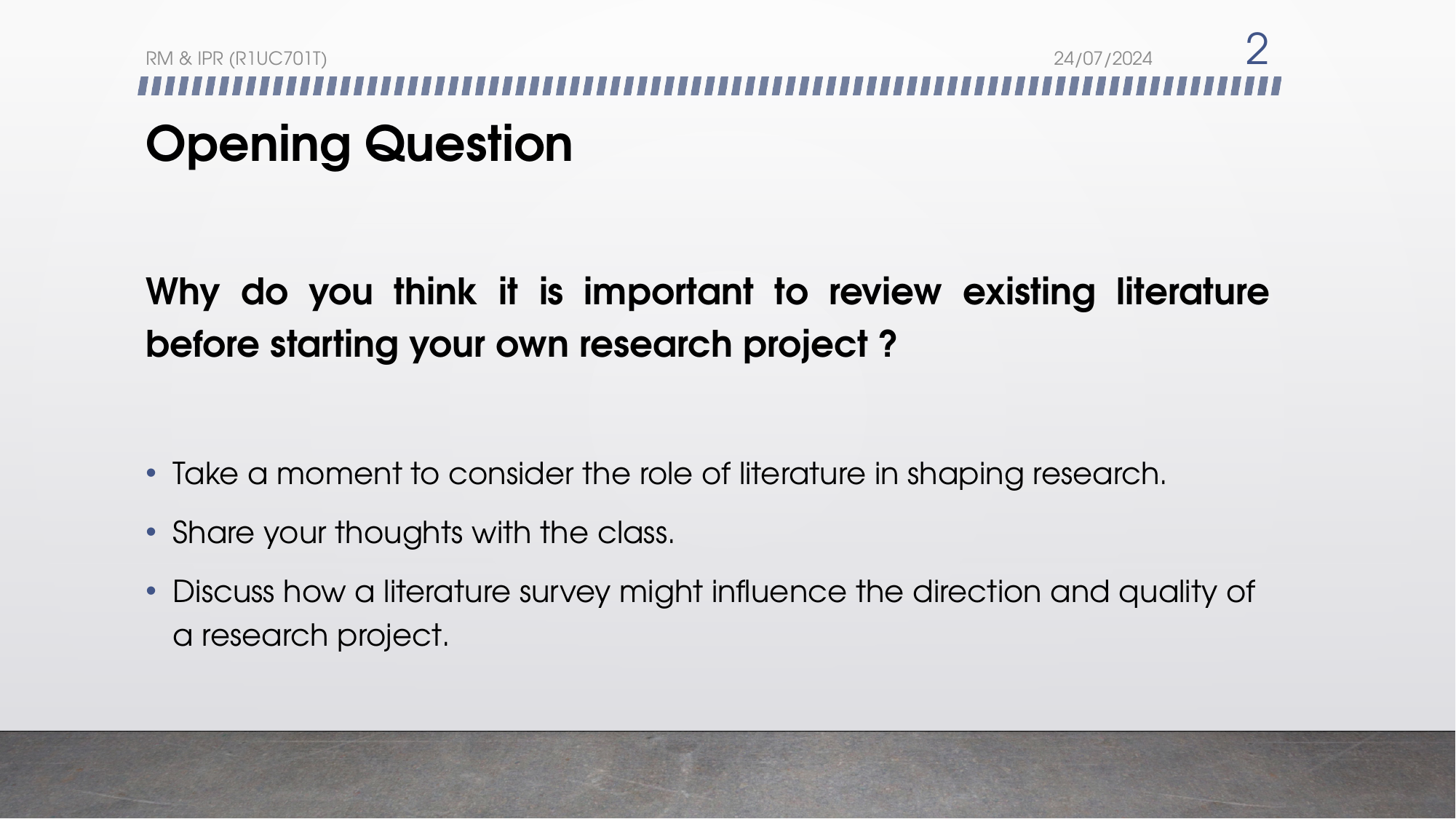

2
RM & IPR (R1UC701T)
24/07/2024
# Opening Question
Why do you think it is important to review existing literature before starting your own research project ?

Take a moment to consider the role of literature in shaping research.
Share your thoughts with the class.
Discuss how a literature survey might influence the direction and quality of a research project.